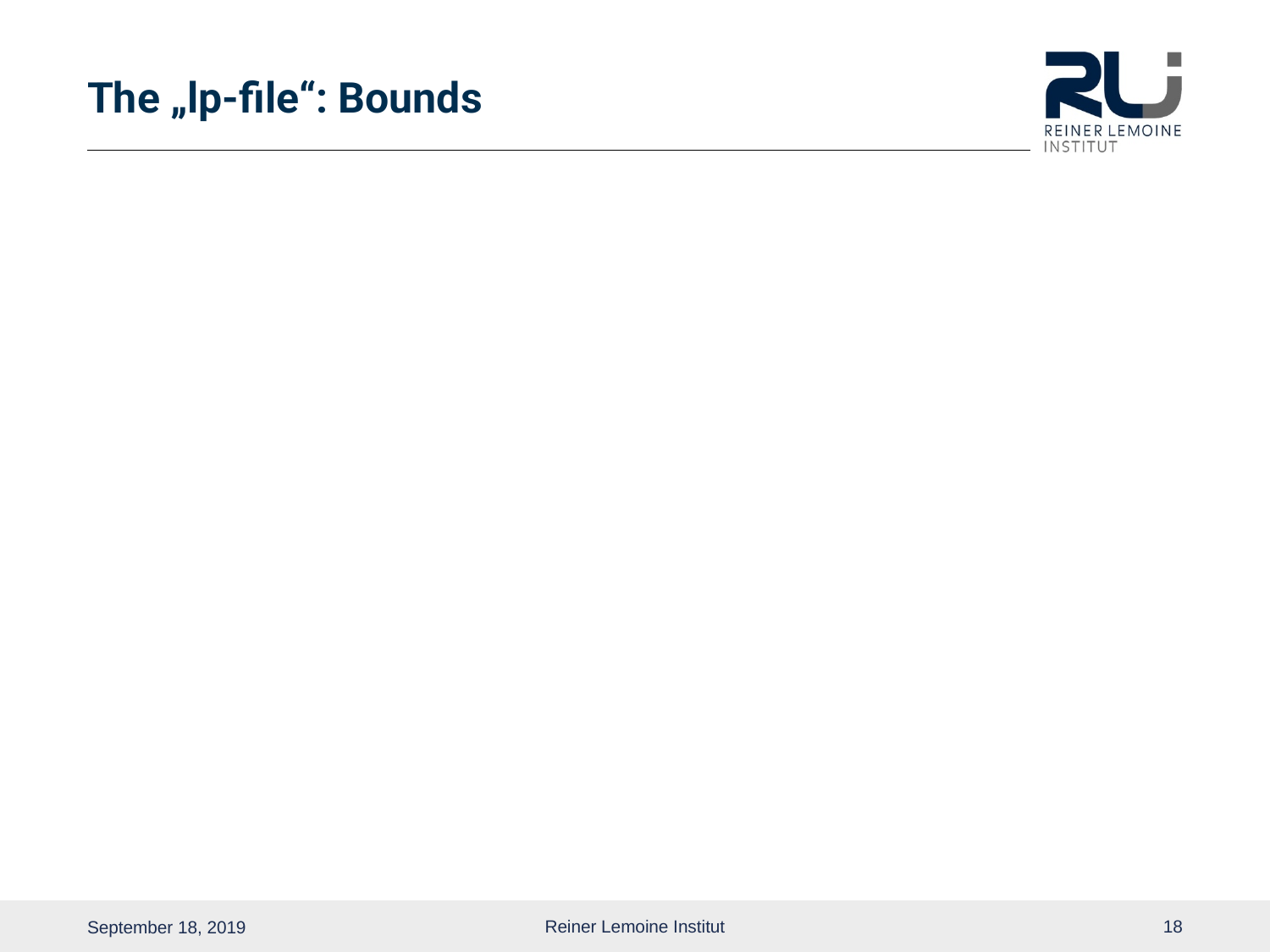

# The „lp-file“: Bounds

Reiner Lemoine Institut
18
September 18, 2019